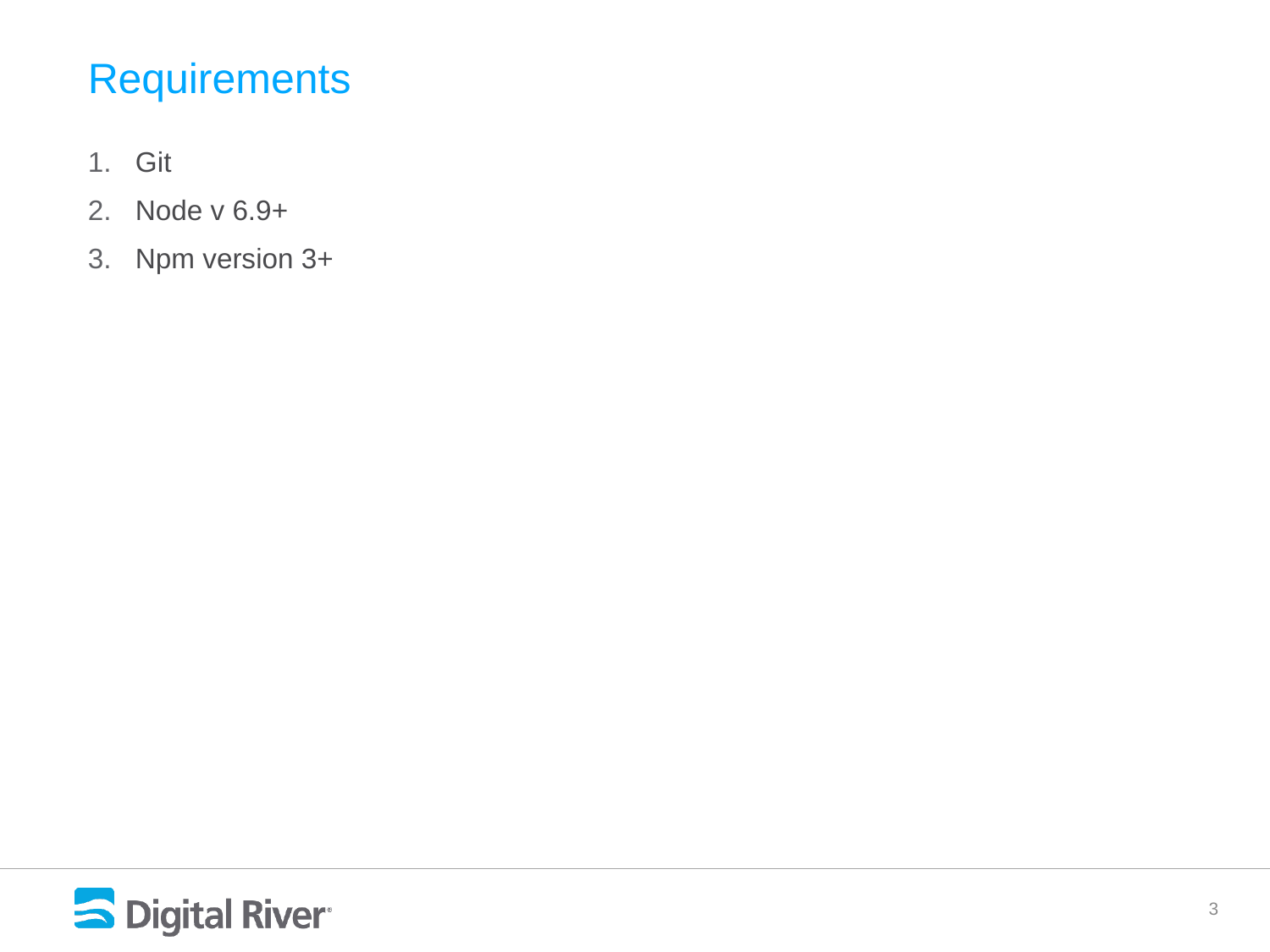

# Requirements
Git
Node v 6.9+
Npm version 3+
3